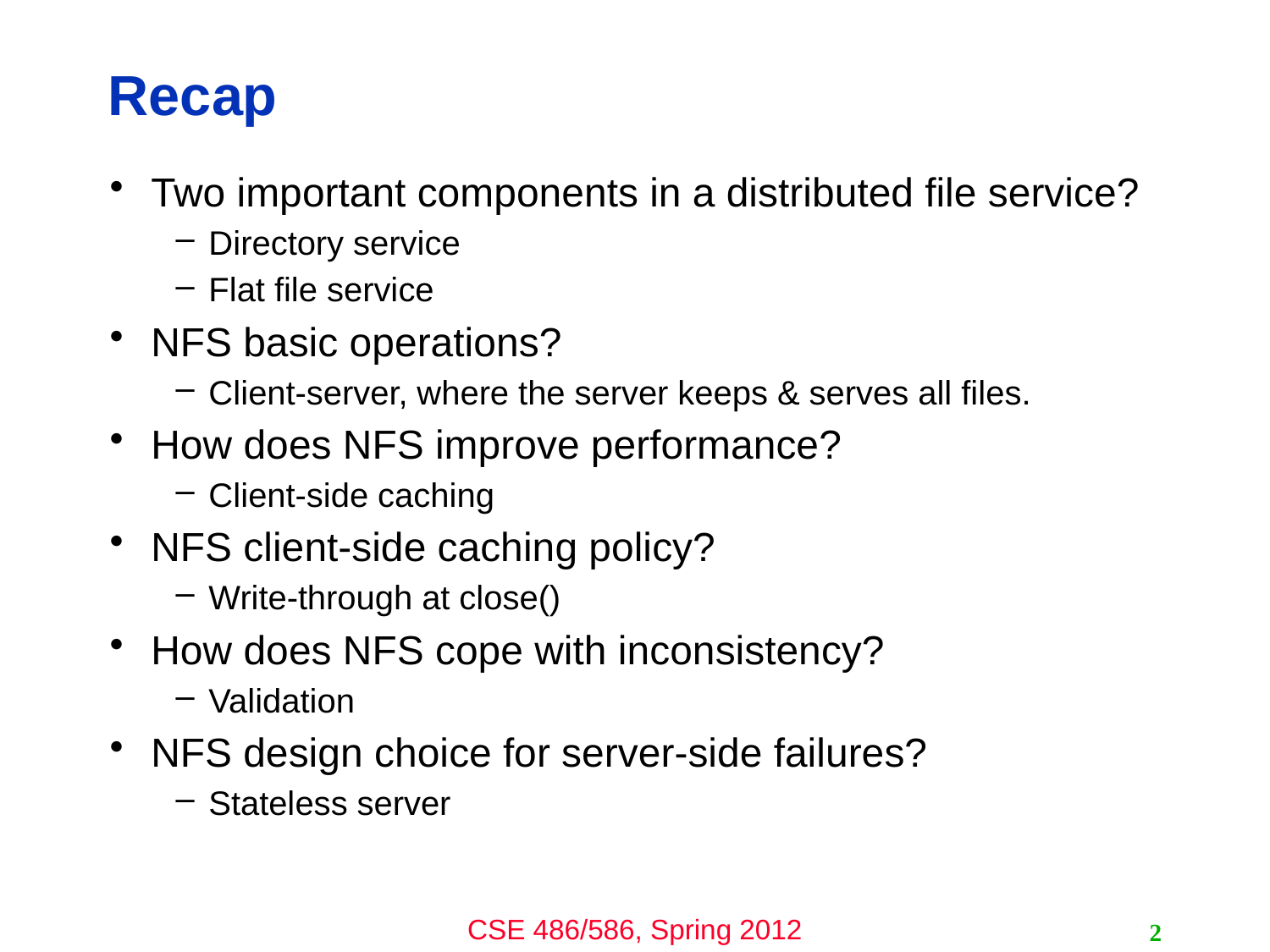

# Recap
Two important components in a distributed file service?
Directory service
Flat file service
NFS basic operations?
Client-server, where the server keeps & serves all files.
How does NFS improve performance?
Client-side caching
NFS client-side caching policy?
Write-through at close()
How does NFS cope with inconsistency?
Validation
NFS design choice for server-side failures?
Stateless server
2